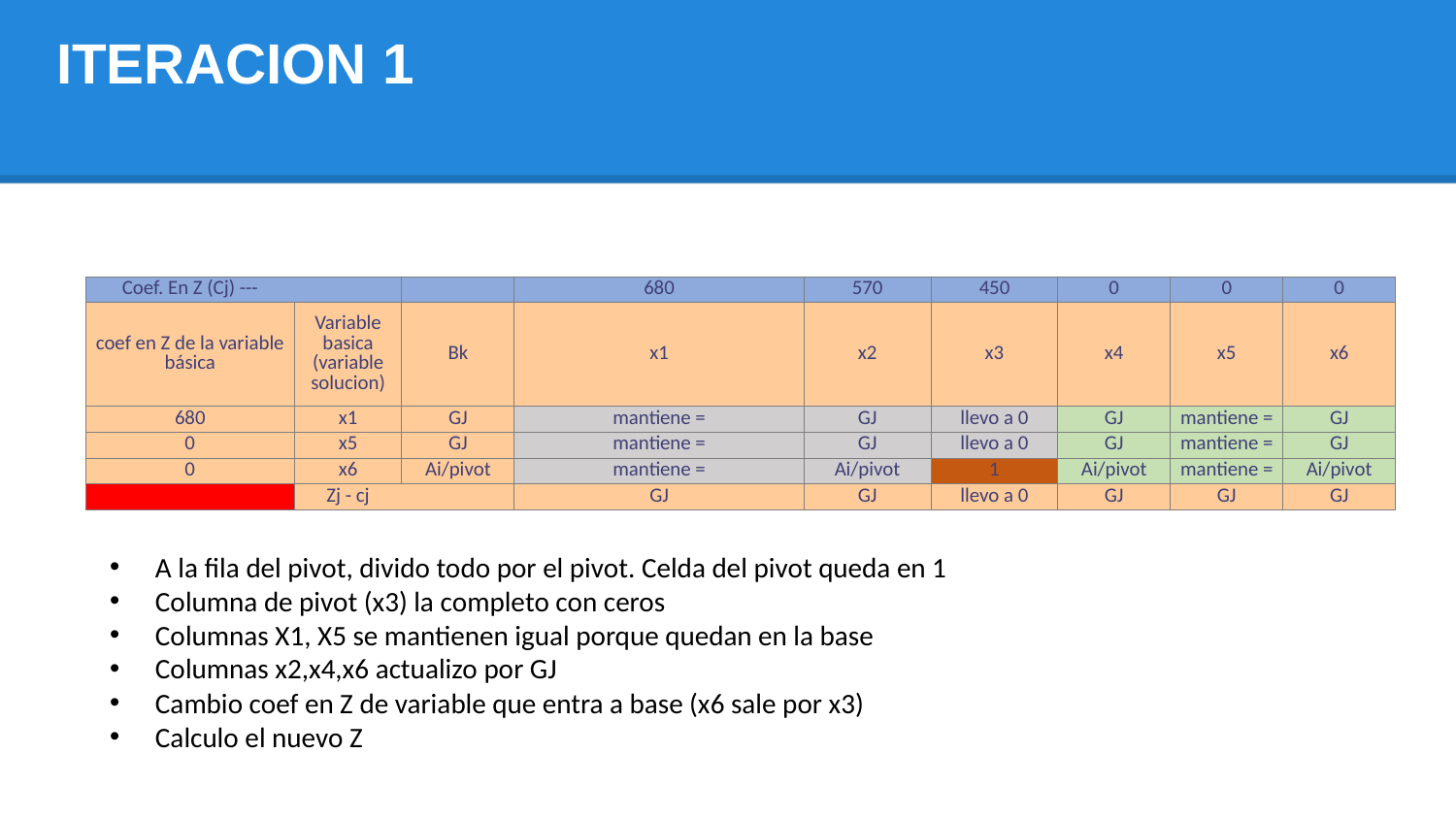

ITERACION 1

| Coef. En Z (Cj) --- |  |  | 680 | 570 | 450 | 0 | 0 | 0 |
| --- | --- | --- | --- | --- | --- | --- | --- | --- |
| coef en Z de la variable básica | Variable basica (variable solucion) | Bk | x1 | x2 | x3 | x4 | x5 | x6 |
| 680 | x1 | GJ | mantiene = | GJ | llevo a 0 | GJ | mantiene = | GJ |
| 0 | x5 | GJ | mantiene = | GJ | llevo a 0 | GJ | mantiene = | GJ |
| 0 | x6 | Ai/pivot | mantiene = | Ai/pivot | 1 | Ai/pivot | mantiene = | Ai/pivot |
|  | Zj - cj |  | GJ | GJ | llevo a 0 | GJ | GJ | GJ |

A la fila del pivot, divido todo por el pivot. Celda del pivot queda en 1
Columna de pivot (x3) la completo con ceros
Columnas X1, X5 se mantienen igual porque quedan en la base
Columnas x2,x4,x6 actualizo por GJ
Cambio coef en Z de variable que entra a base (x6 sale por x3)
Calculo el nuevo Z